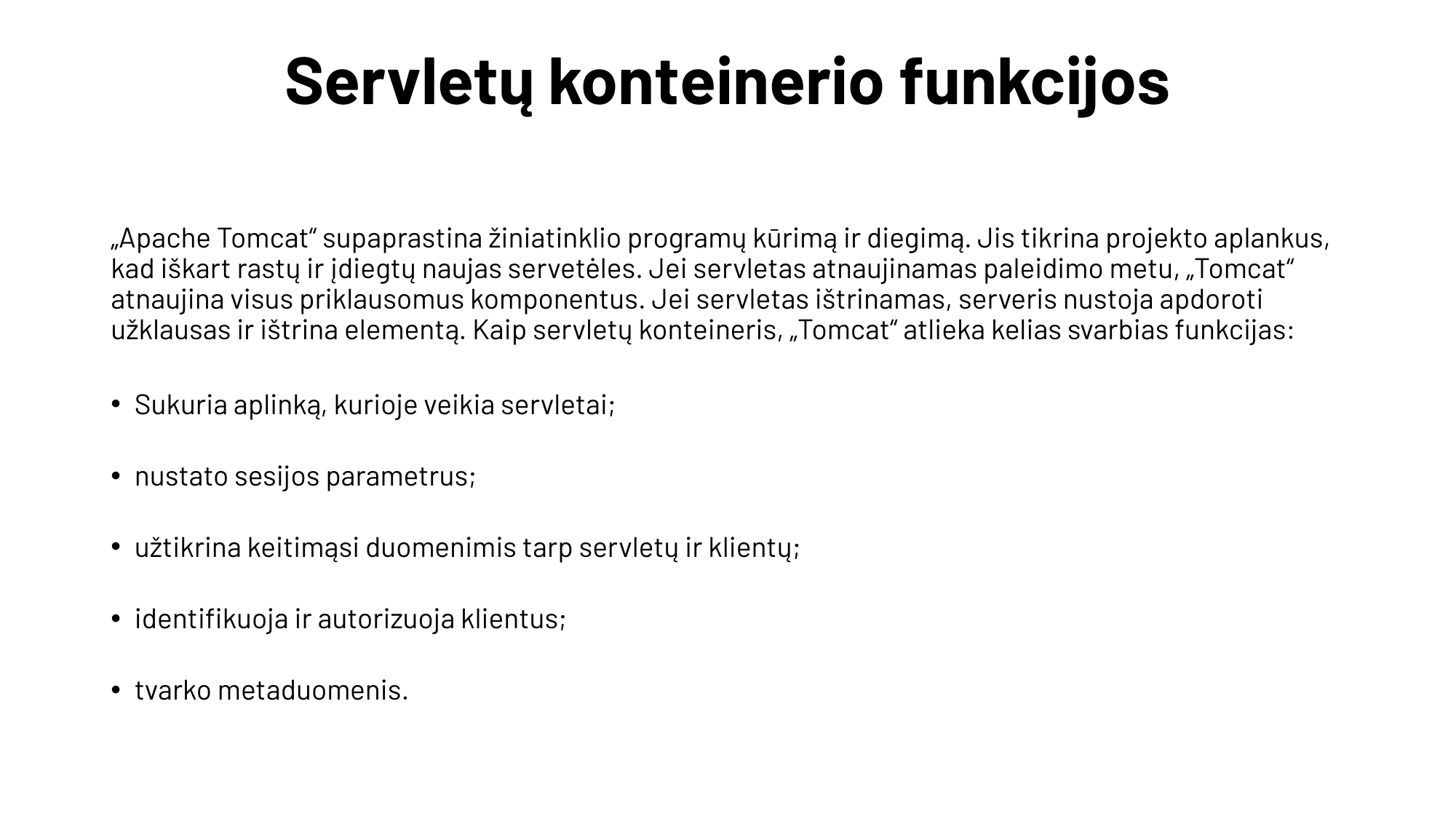

# Servletų konteinerio funkcijos
„Apache Tomcat“ supaprastina žiniatinklio programų kūrimą ir diegimą. Jis tikrina projekto aplankus, kad iškart rastų ir įdiegtų naujas servetėles. Jei servletas atnaujinamas paleidimo metu, „Tomcat“ atnaujina visus priklausomus komponentus. Jei servletas ištrinamas, serveris nustoja apdoroti užklausas ir ištrina elementą. Kaip servletų konteineris, „Tomcat“ atlieka kelias svarbias funkcijas:
Sukuria aplinką, kurioje veikia servletai;
nustato sesijos parametrus;
užtikrina keitimąsi duomenimis tarp servletų ir klientų;
identifikuoja ir autorizuoja klientus;
tvarko metaduomenis.